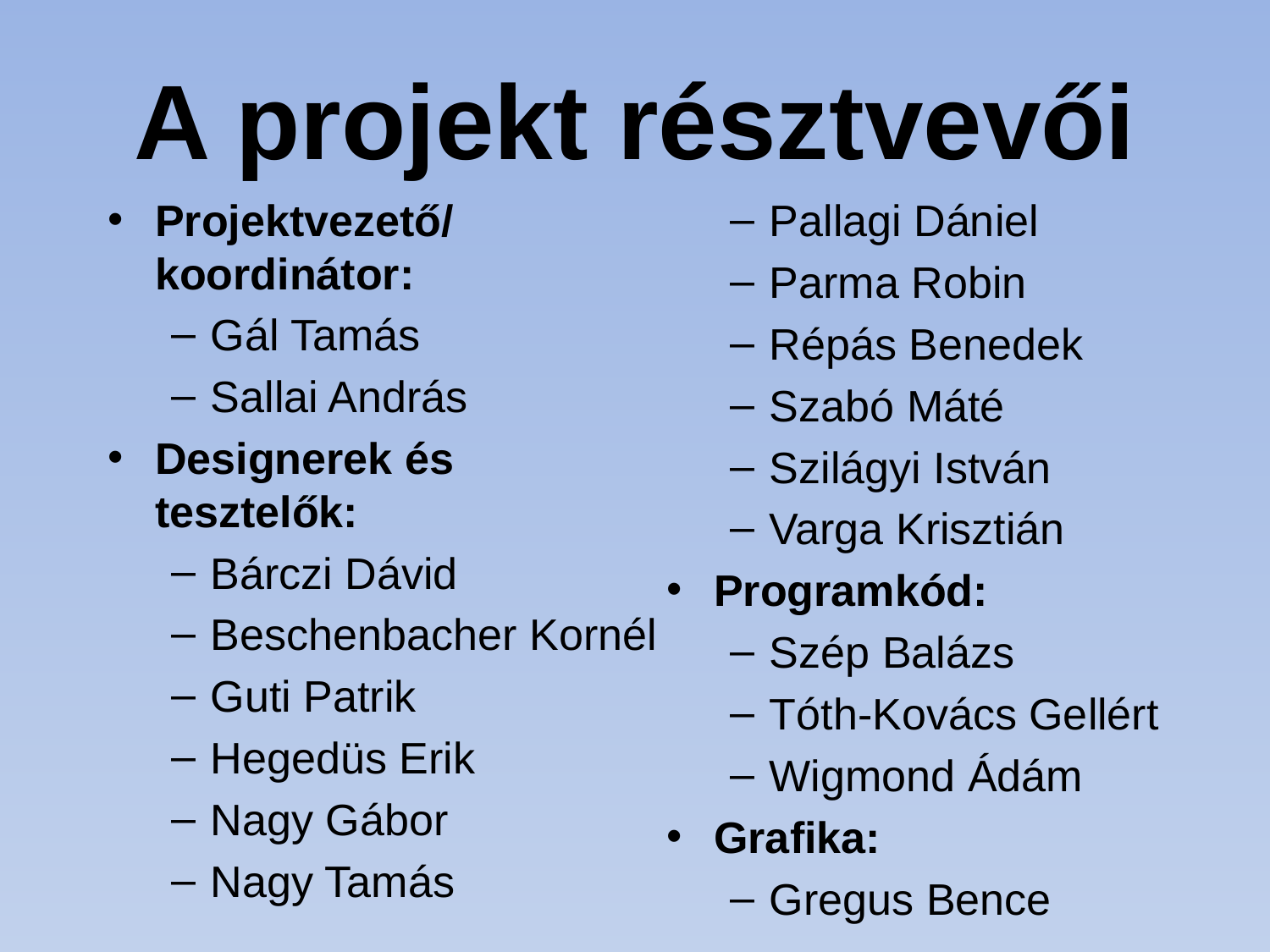

# A projekt résztvevői
Projektvezető/koordinátor:
Gál Tamás
Sallai András
Designerek és tesztelők:
Bárczi Dávid
Beschenbacher Kornél
Guti Patrik
Hegedüs Erik
Nagy Gábor
Nagy Tamás
Pallagi Dániel
Parma Robin
Répás Benedek
Szabó Máté
Szilágyi István
Varga Krisztián
Programkód:
Szép Balázs
Tóth-Kovács Gellért
Wigmond Ádám
Grafika:
Gregus Bence